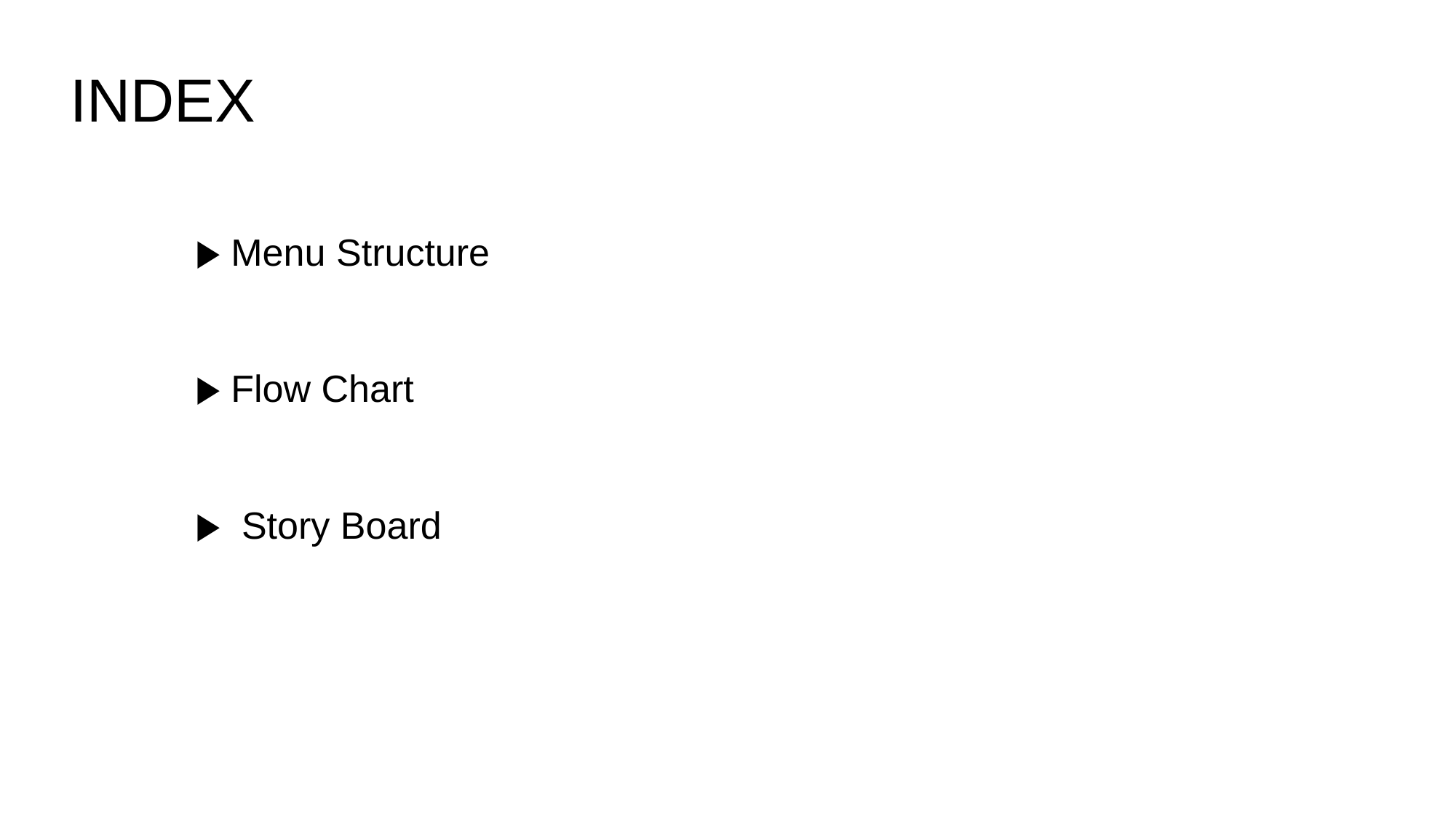

INDEX
▶ Menu Structure

▶ Flow Chart

▶  Story Board